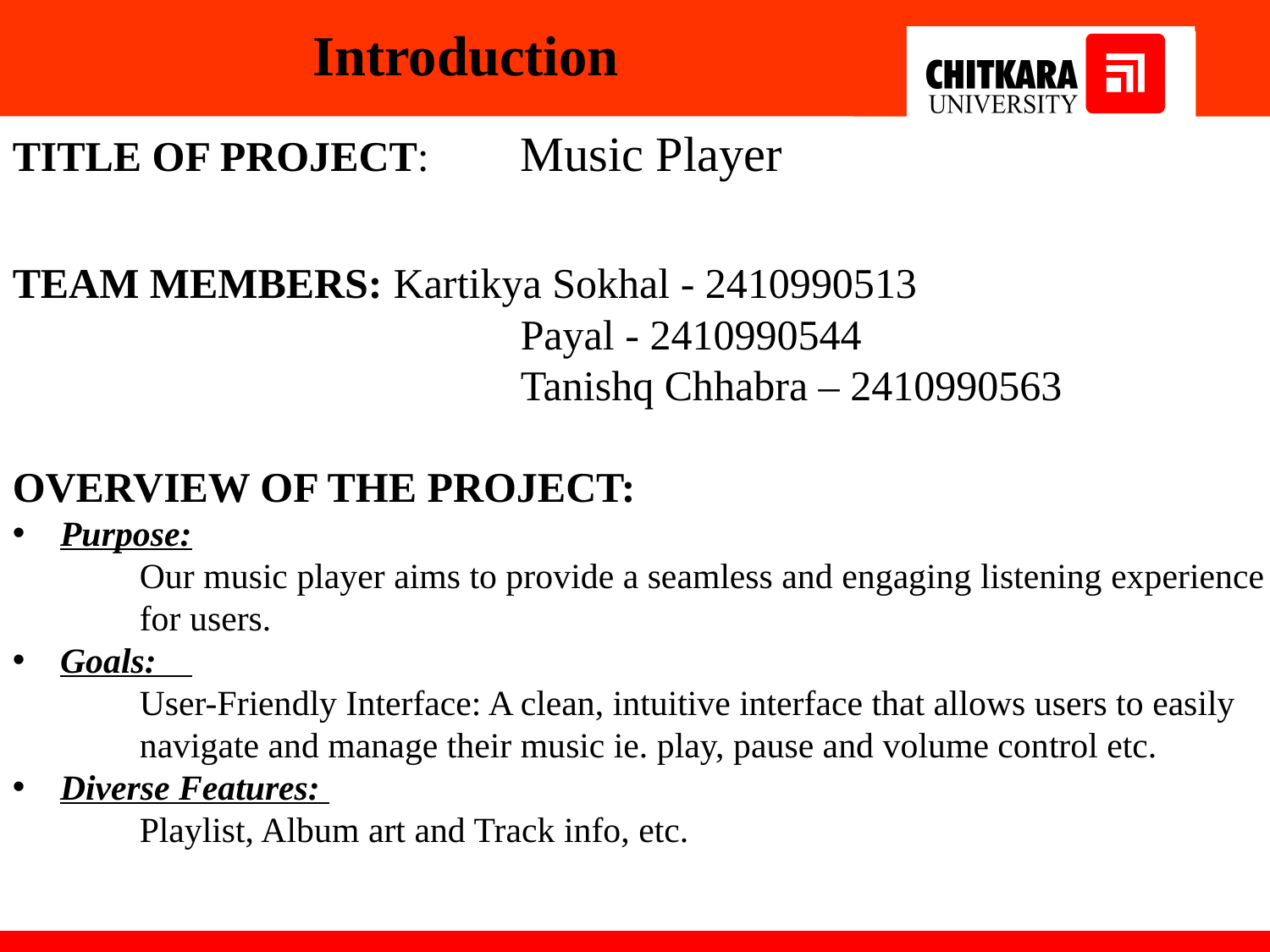

Introduction
TITLE OF PROJECT: 	Music Player

TEAM MEMBERS: 	Kartikya Sokhal - 2410990513
 				Payal - 2410990544
				Tanishq Chhabra – 2410990563

OVERVIEW OF THE PROJECT:
Purpose:
	Our music player aims to provide a seamless and engaging listening experience 	for users.
Goals:
	User-Friendly Interface: A clean, intuitive interface that allows users to easily 	navigate and manage their music ie. play, pause and volume control etc.
Diverse Features:
Playlist, Album art and Track info, etc.